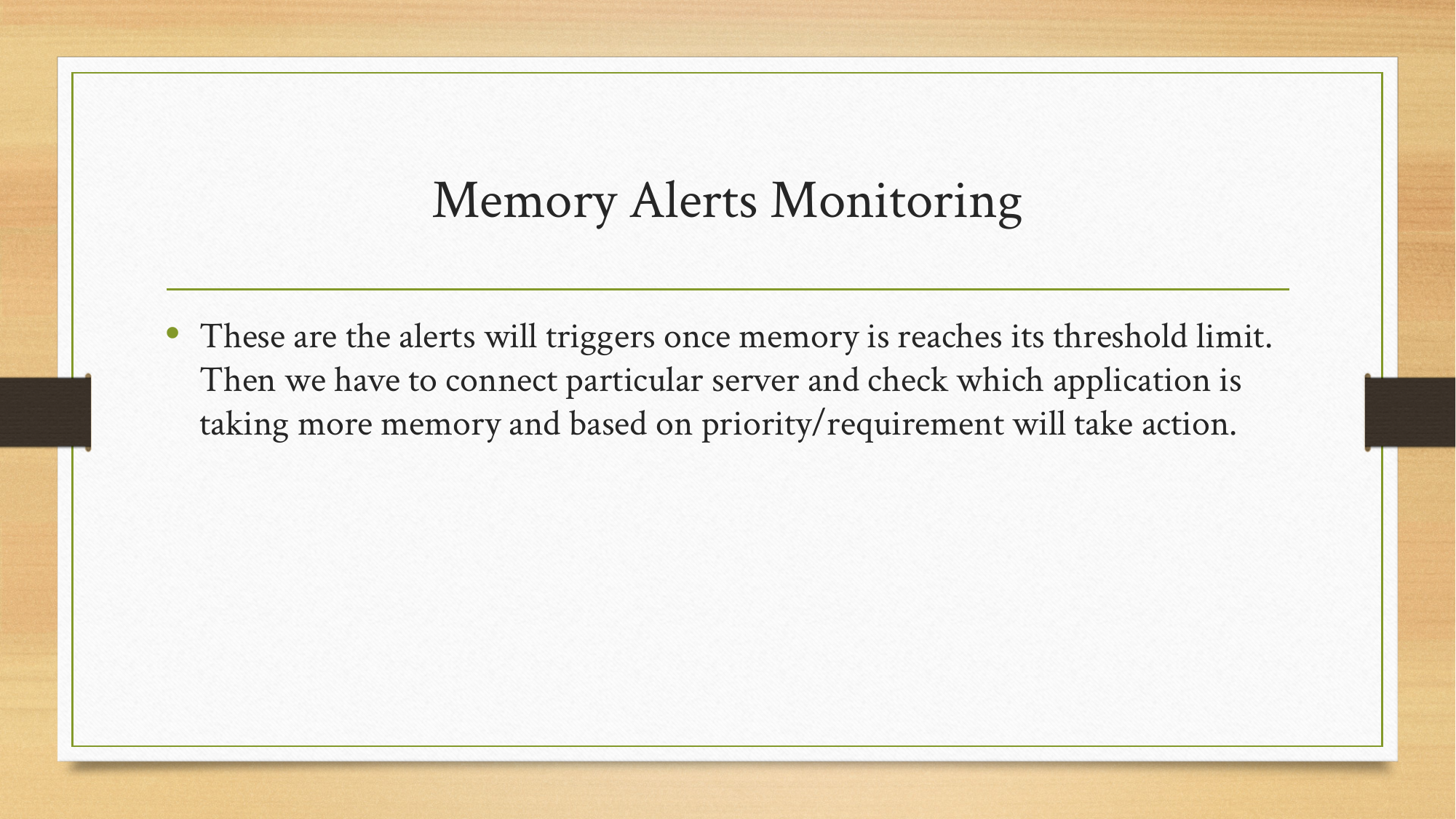

# Memory Alerts Monitoring
These are the alerts will triggers once memory is reaches its threshold limit. Then we have to connect particular server and check which application is taking more memory and based on priority/requirement will take action.